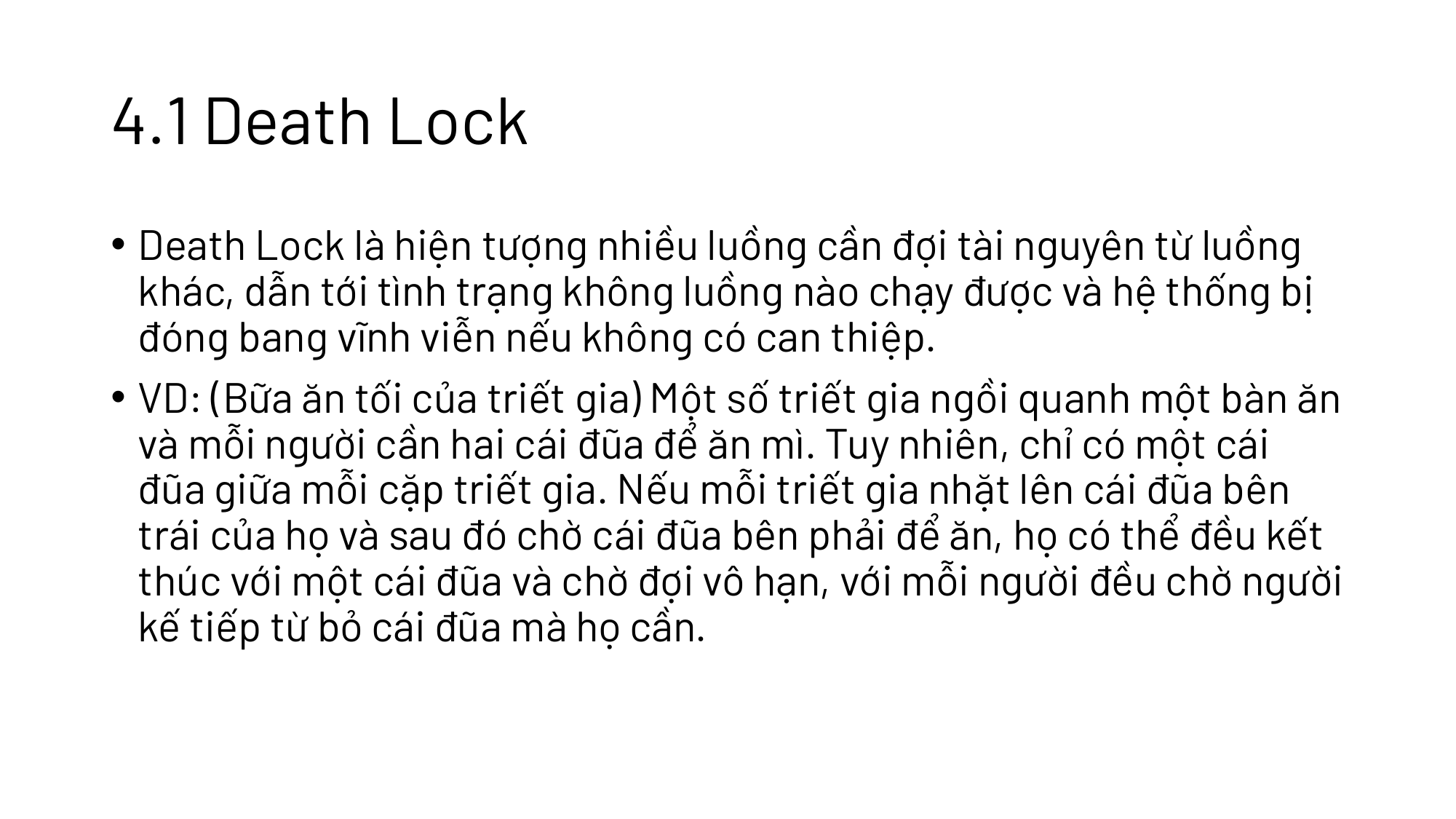

# 4.1 Death Lock
Death Lock là hiện tượng nhiều luồng cần đợi tài nguyên từ luồng khác, dẫn tới tình trạng không luồng nào chạy được và hệ thống bị đóng bang vĩnh viễn nếu không có can thiệp.
VD: (Bữa ăn tối của triết gia) Một số triết gia ngồi quanh một bàn ăn và mỗi người cần hai cái đũa để ăn mì. Tuy nhiên, chỉ có một cái đũa giữa mỗi cặp triết gia. Nếu mỗi triết gia nhặt lên cái đũa bên trái của họ và sau đó chờ cái đũa bên phải để ăn, họ có thể đều kết thúc với một cái đũa và chờ đợi vô hạn, với mỗi người đều chờ người kế tiếp từ bỏ cái đũa mà họ cần.